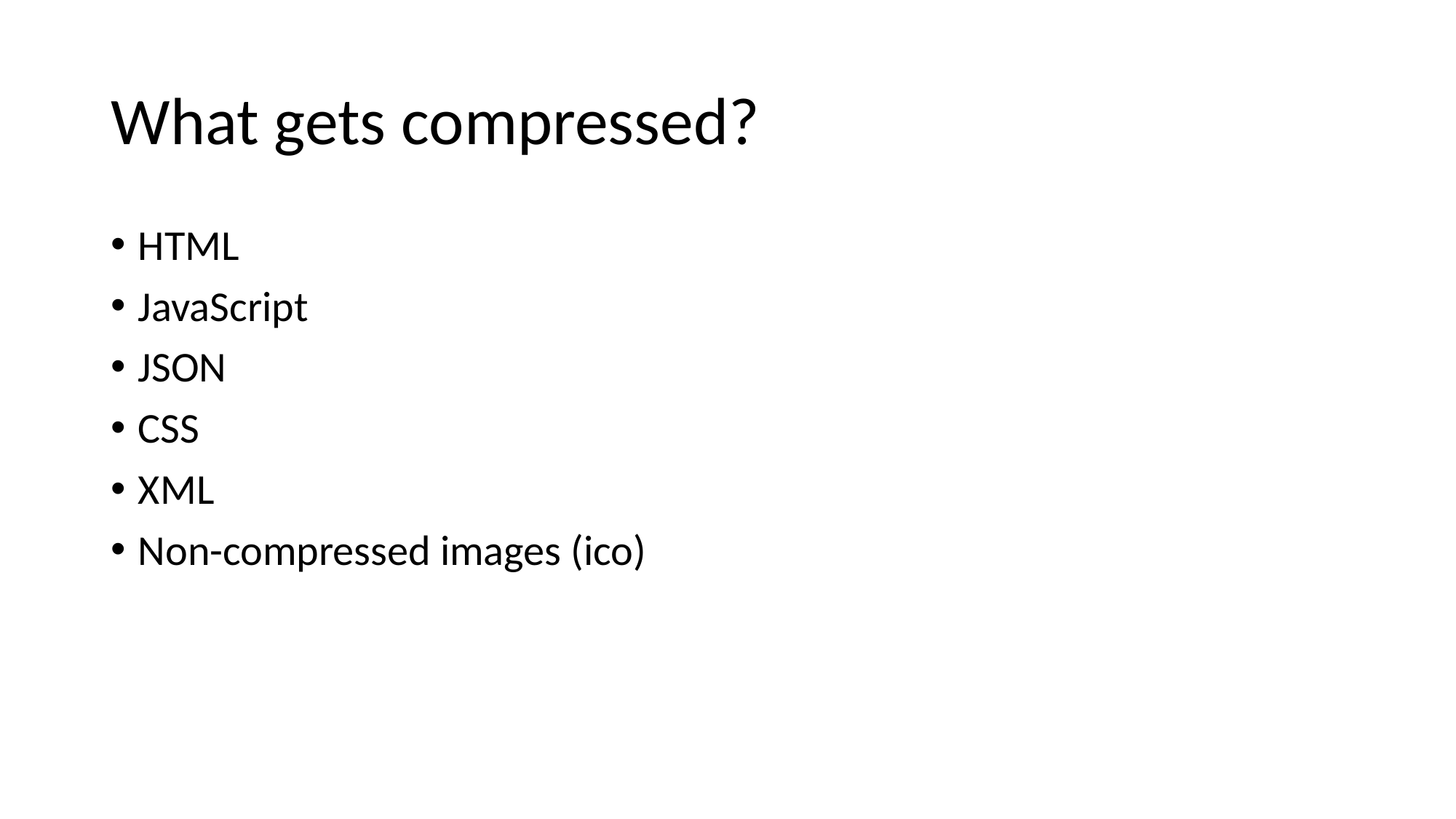

# What gets compressed?
HTML
JavaScript
JSON
CSS
XML
Non-compressed images (ico)